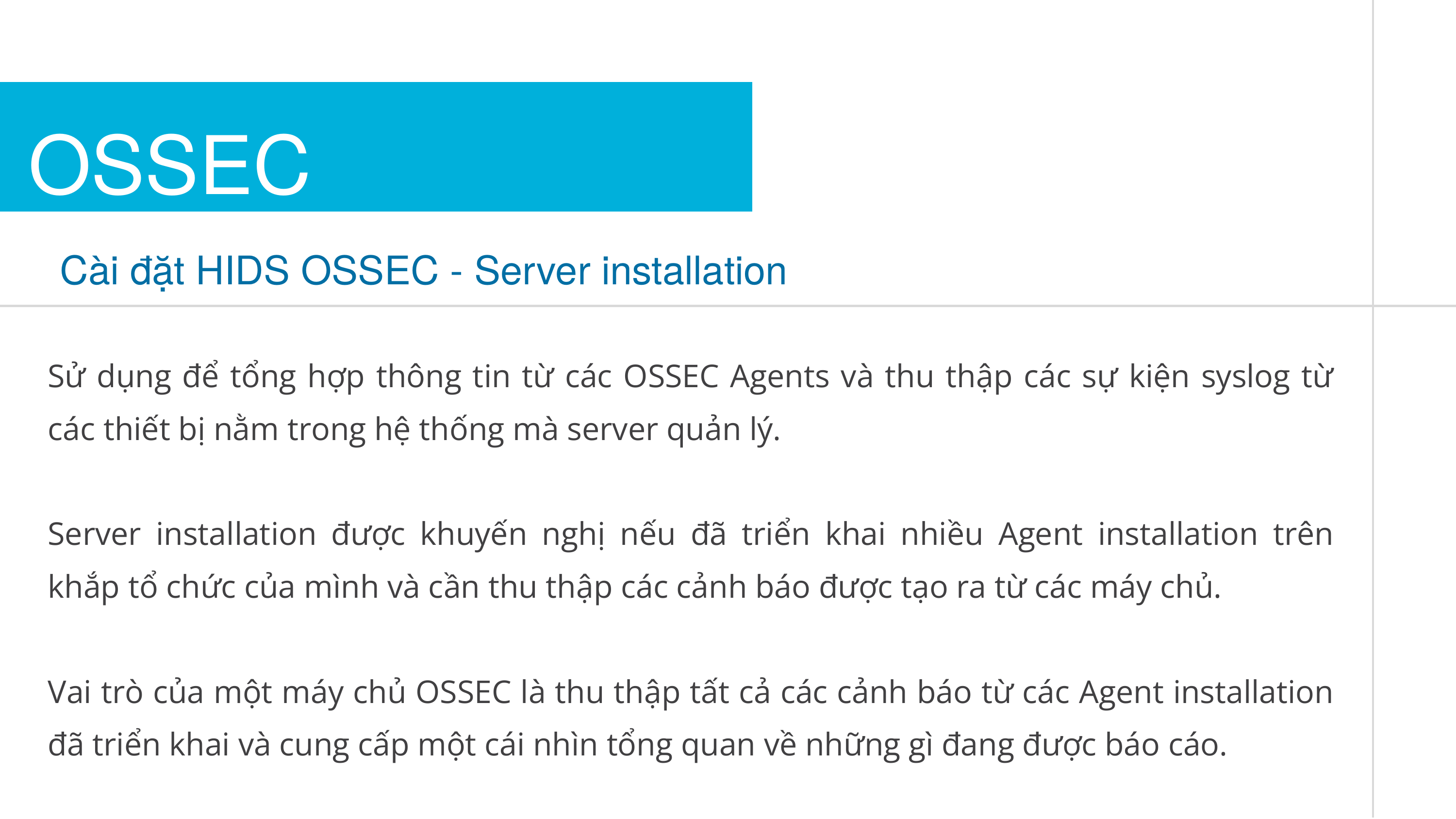

OSSEC
Cài đặt HIDS OSSEC - Server installation
Sử dụng để tổng hợp thông tin từ các OSSEC Agents và thu thập các sự kiện syslog từ các thiết bị nằm trong hệ thống mà server quản lý.

Server installation được khuyến nghị nếu đã triển khai nhiều Agent installation trên khắp tổ chức của mình và cần thu thập các cảnh báo được tạo ra từ các máy chủ.

Vai trò của một máy chủ OSSEC là thu thập tất cả các cảnh báo từ các Agent installation đã triển khai và cung cấp một cái nhìn tổng quan về những gì đang được báo cáo.